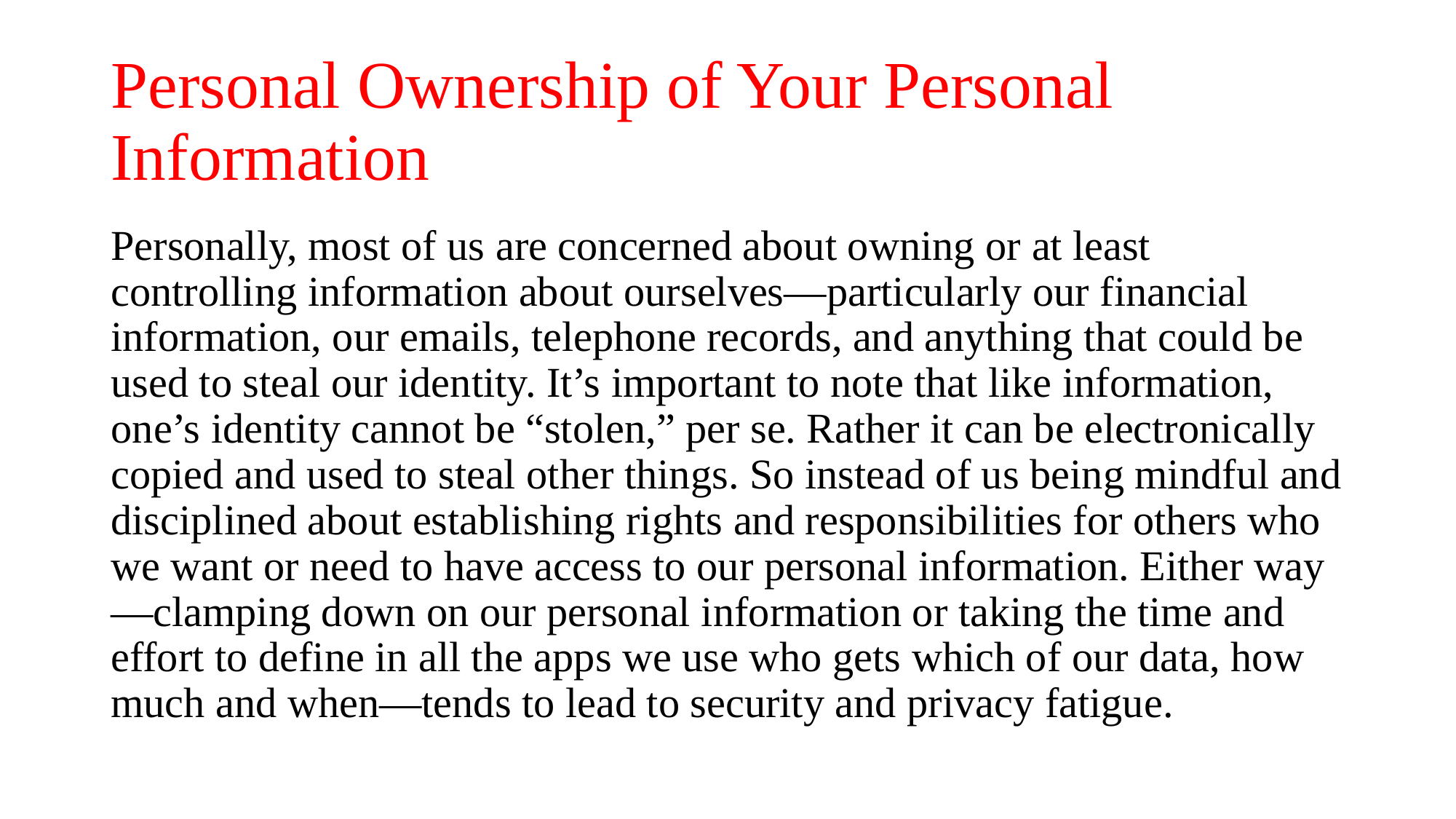

# Personal Ownership of Your Personal Information
Personally, most of us are concerned about owning or at least controlling information about ourselves—particularly our financial information, our emails, telephone records, and anything that could be used to steal our identity. It’s important to note that like information, one’s identity cannot be “stolen,” per se. Rather it can be electronically copied and used to steal other things. So instead of us being mindful and disciplined about establishing rights and responsibilities for others who we want or need to have access to our personal information. Either way—clamping down on our personal information or taking the time and effort to define in all the apps we use who gets which of our data, how much and when—tends to lead to security and privacy fatigue.